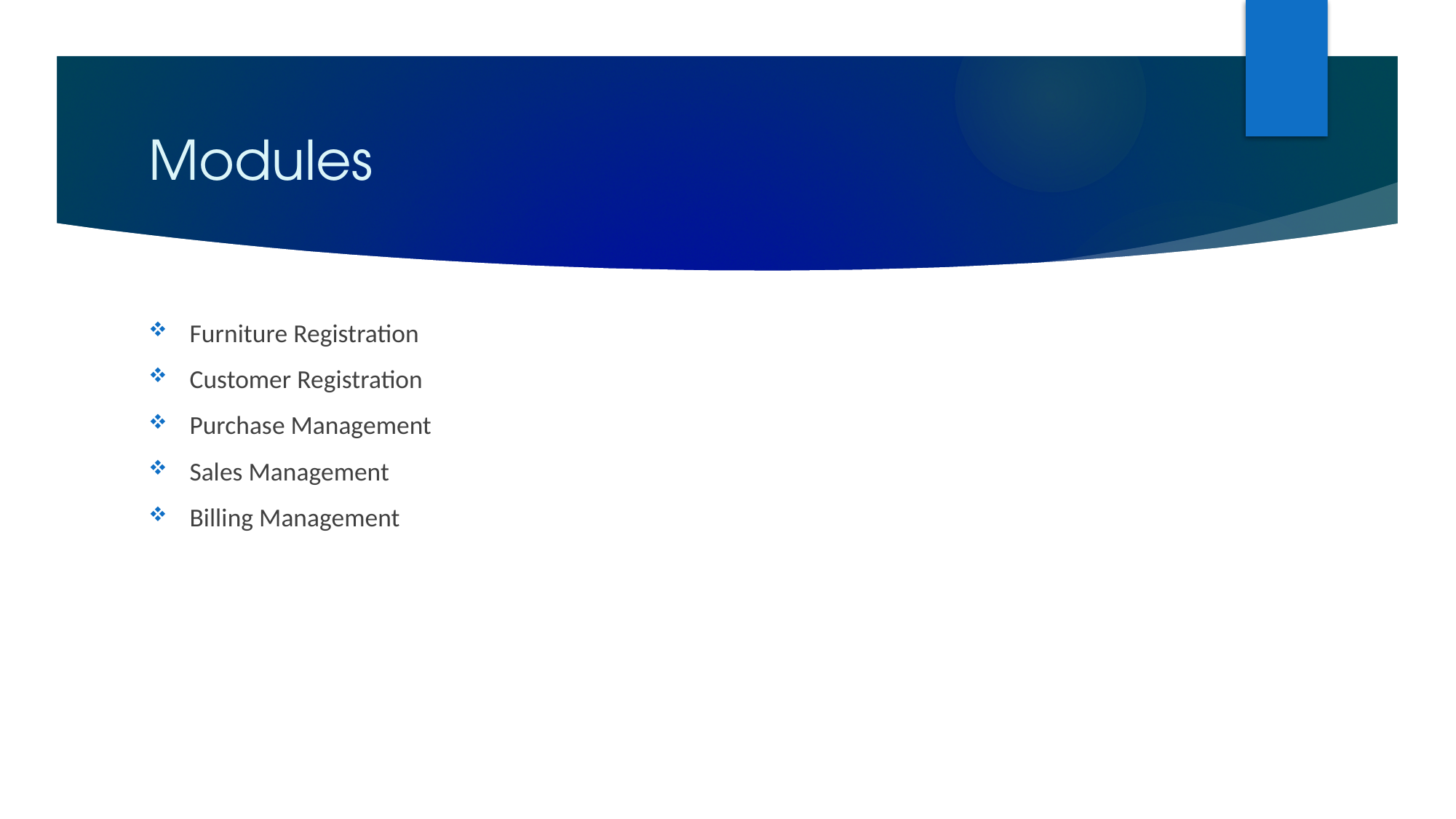

# Modules
Furniture Registration
Customer Registration
Purchase Management
Sales Management
Billing Management